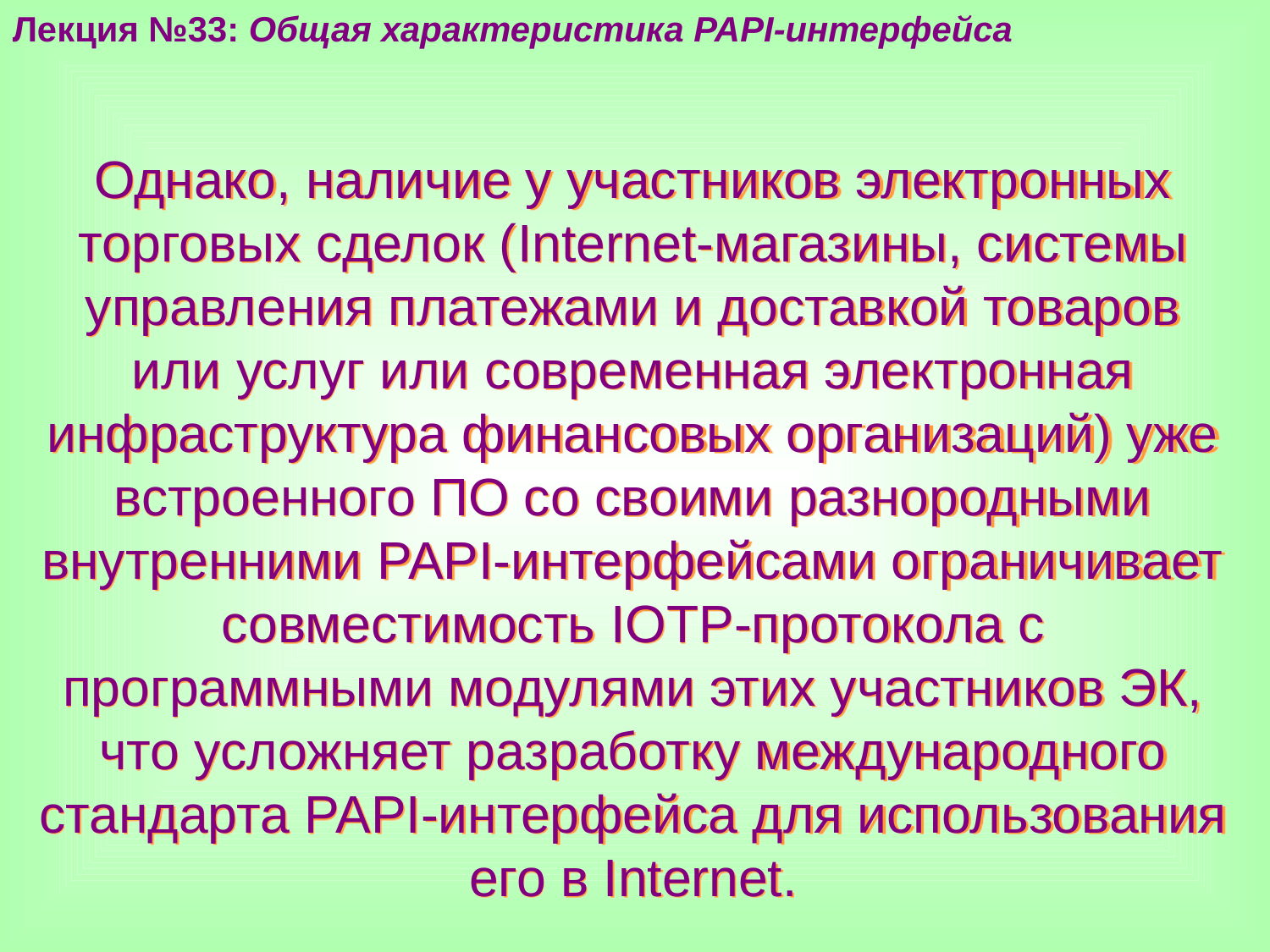

Лекция №33: Общая характеристика PAPI-интерфейса
Однако, наличие у участников электронных торговых сделок (Internet-магазины, системы управления платежами и доставкой товаров или услуг или современная электронная инфраструктура финансовых организаций) уже встроенного ПО со своими разнородными внутренними PAPI-интерфейсами ограничивает совместимость IOTP-протокола с программными модулями этих участников ЭК, что усложняет разработку международного стандарта PAPI-интерфейса для использования его в Internet.